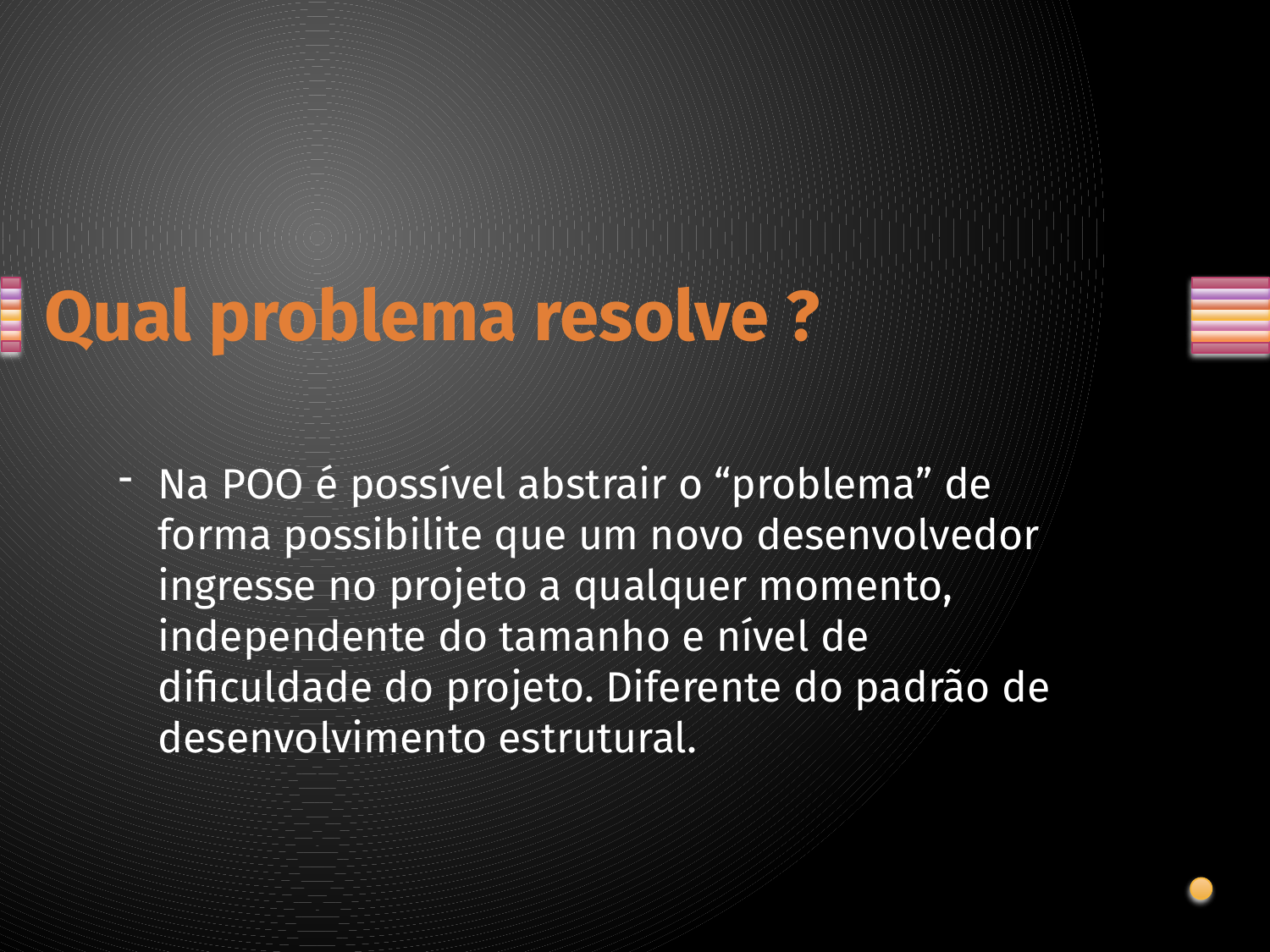

# Qual problema resolve ?

Na POO é possível abstrair o “problema” de forma possibilite que um novo desenvolvedor ingresse no projeto a qualquer momento, independente do tamanho e nível de dificuldade do projeto. Diferente do padrão de desenvolvimento estrutural.